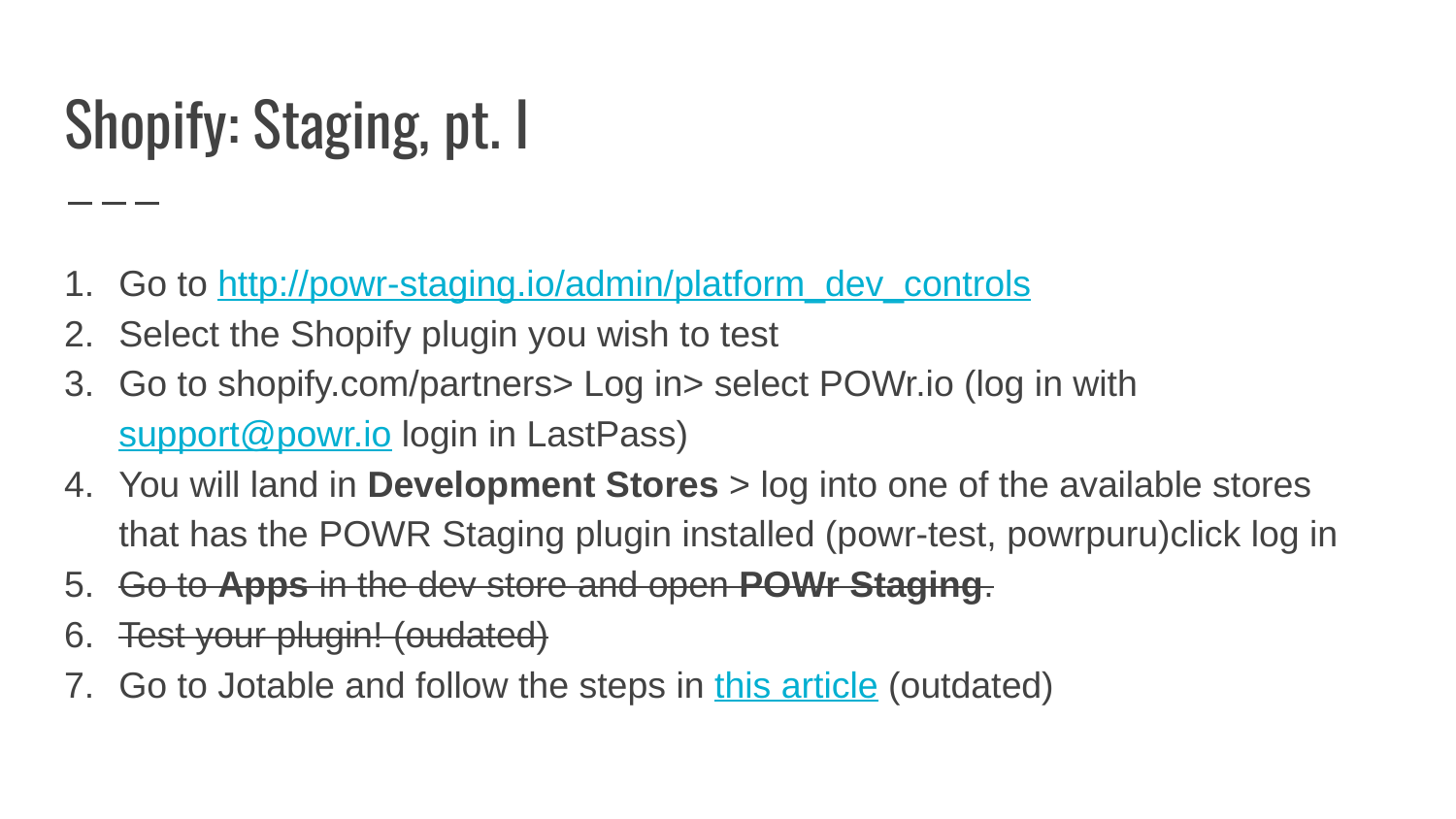

# Shopify: Staging, pt. I
Go to http://powr-staging.io/admin/platform_dev_controls
Select the Shopify plugin you wish to test
Go to shopify.com/partners> Log in> select POWr.io (log in with support@powr.io login in LastPass)
You will land in Development Stores > log into one of the available stores that has the POWR Staging plugin installed (powr-test, powrpuru)click log in
Go to Apps in the dev store and open POWr Staging.
Test your plugin! (oudated)
Go to Jotable and follow the steps in this article (outdated)